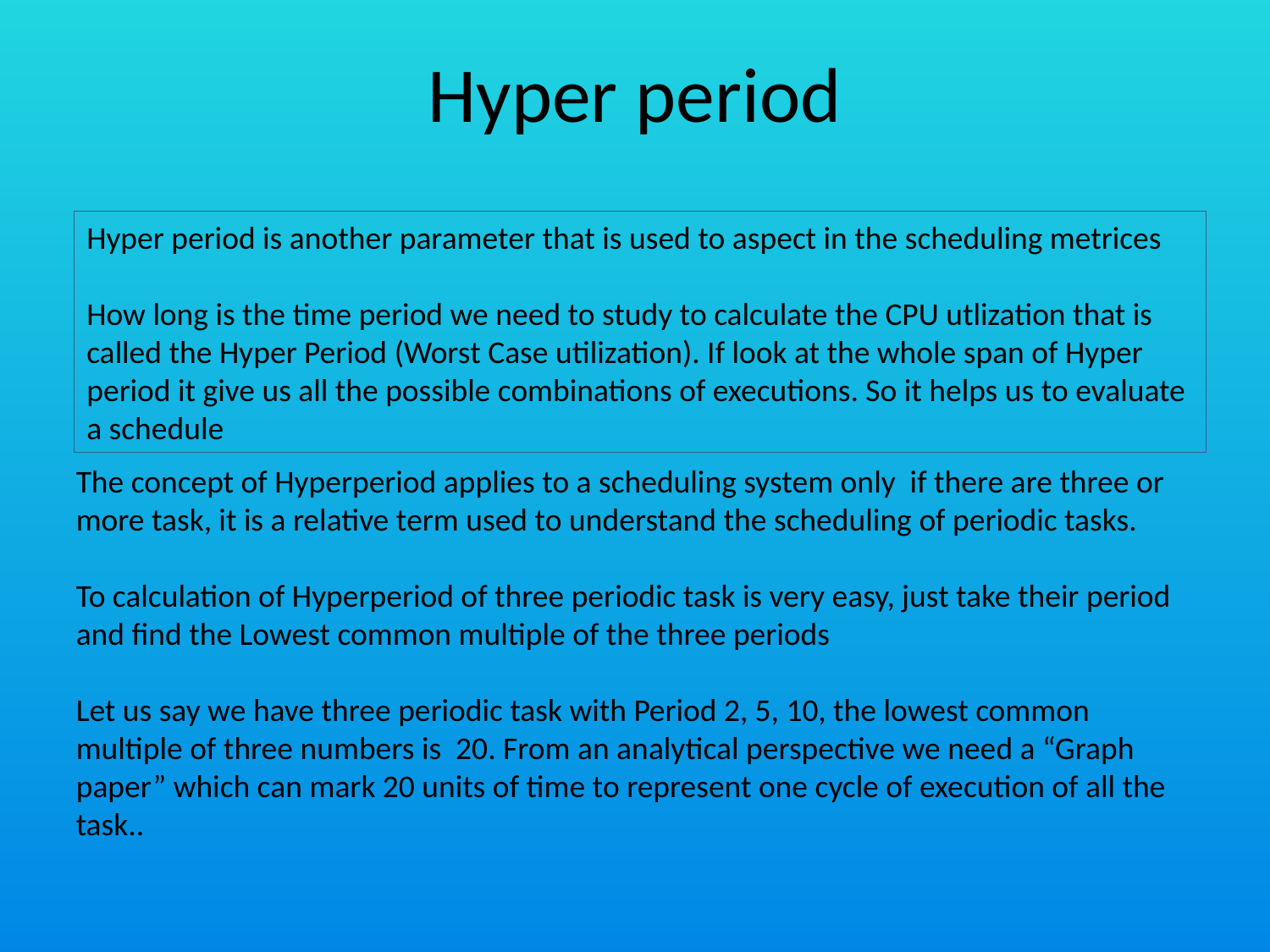

Hyper period
Hyper period is another parameter that is used to aspect in the scheduling metrices

How long is the time period we need to study to calculate the CPU utlization that is called the Hyper Period (Worst Case utilization). If look at the whole span of Hyper period it give us all the possible combinations of executions. So it helps us to evaluate a schedule
The concept of Hyperperiod applies to a scheduling system only  if there are three or more task, it is a relative term used to understand the scheduling of periodic tasks.

To calculation of Hyperperiod of three periodic task is very easy, just take their period and find the Lowest common multiple of the three periods

Let us say we have three periodic task with Period 2, 5, 10, the lowest common multiple of three numbers is  20. From an analytical perspective we need a “Graph paper” which can mark 20 units of time to represent one cycle of execution of all the task..